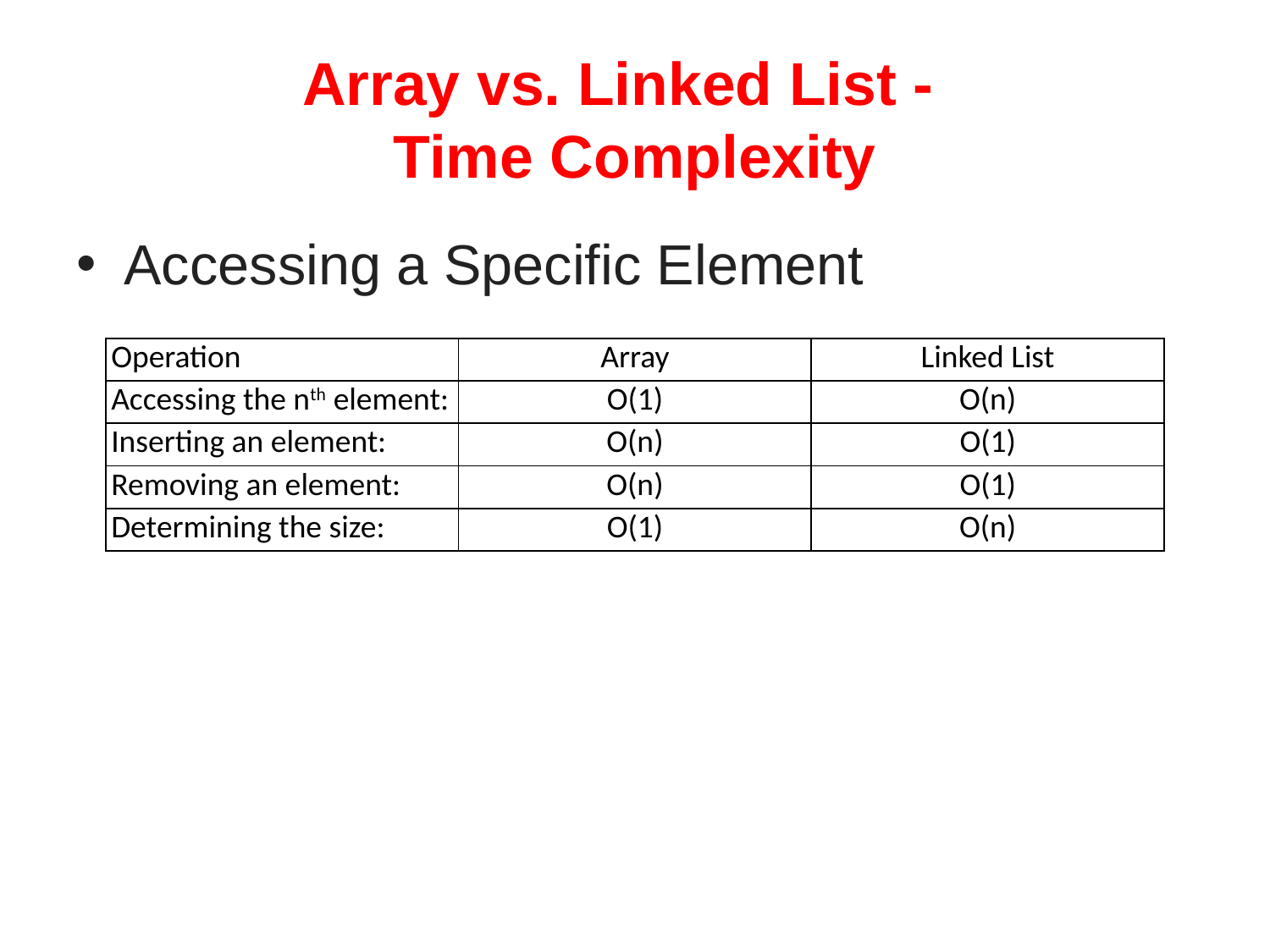

# Array vs. Linked List - Time Complexity
Accessing a Specific Element
| Operation | Array | Linked List |
| --- | --- | --- |
| Accessing the nth element: | O(1) | O(n) |
| Inserting an element: | O(n) | O(1) |
| Removing an element: | O(n) | O(1) |
| Determining the size: | O(1) | O(n) |